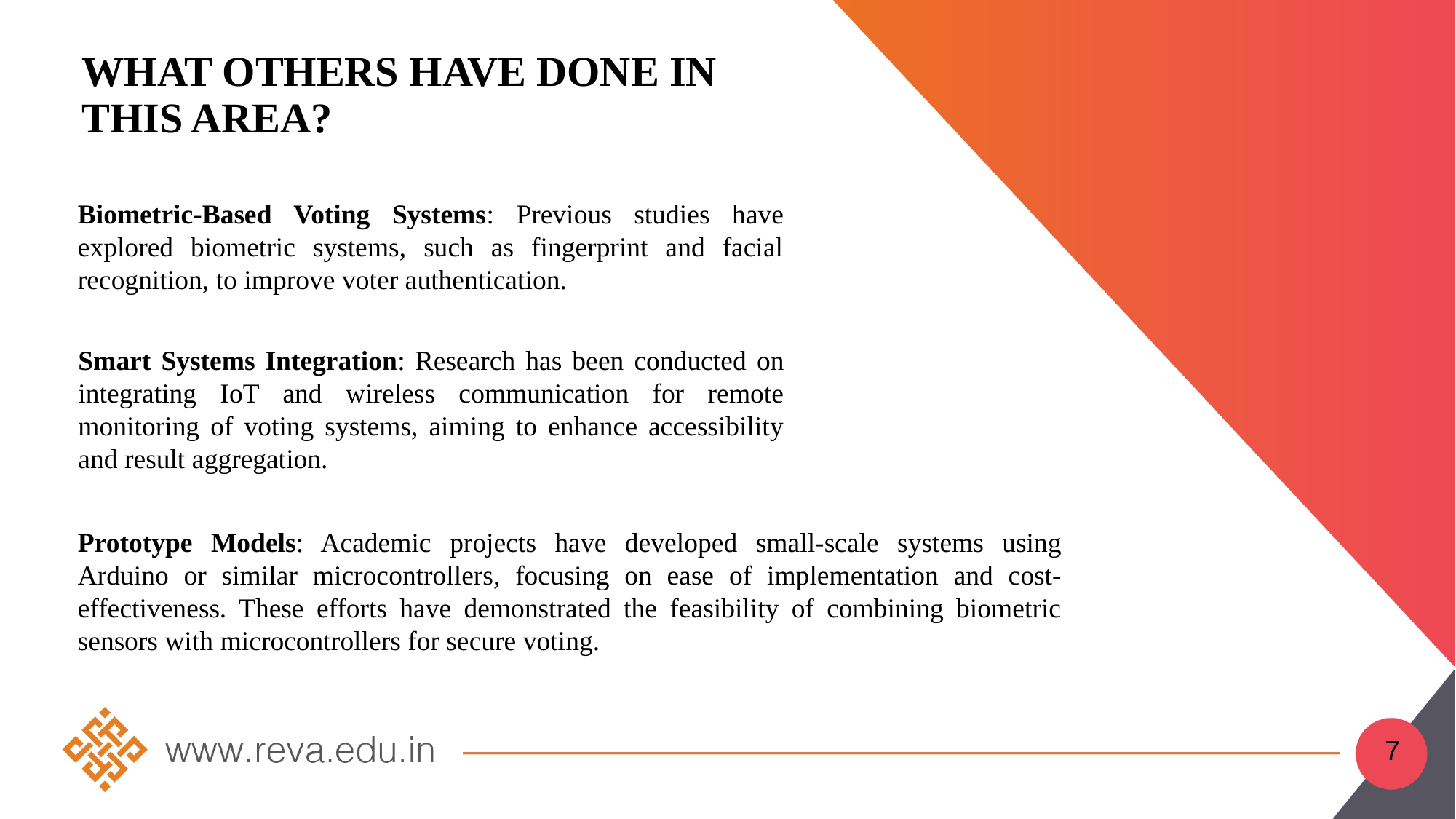

# What others have done in this area?
Biometric-Based Voting Systems: Previous studies have explored biometric systems, such as fingerprint and facial recognition, to improve voter authentication.
Smart Systems Integration: Research has been conducted on integrating IoT and wireless communication for remote monitoring of voting systems, aiming to enhance accessibility and result aggregation.
Prototype Models: Academic projects have developed small-scale systems using Arduino or similar microcontrollers, focusing on ease of implementation and cost-effectiveness. These efforts have demonstrated the feasibility of combining biometric sensors with microcontrollers for secure voting.
7